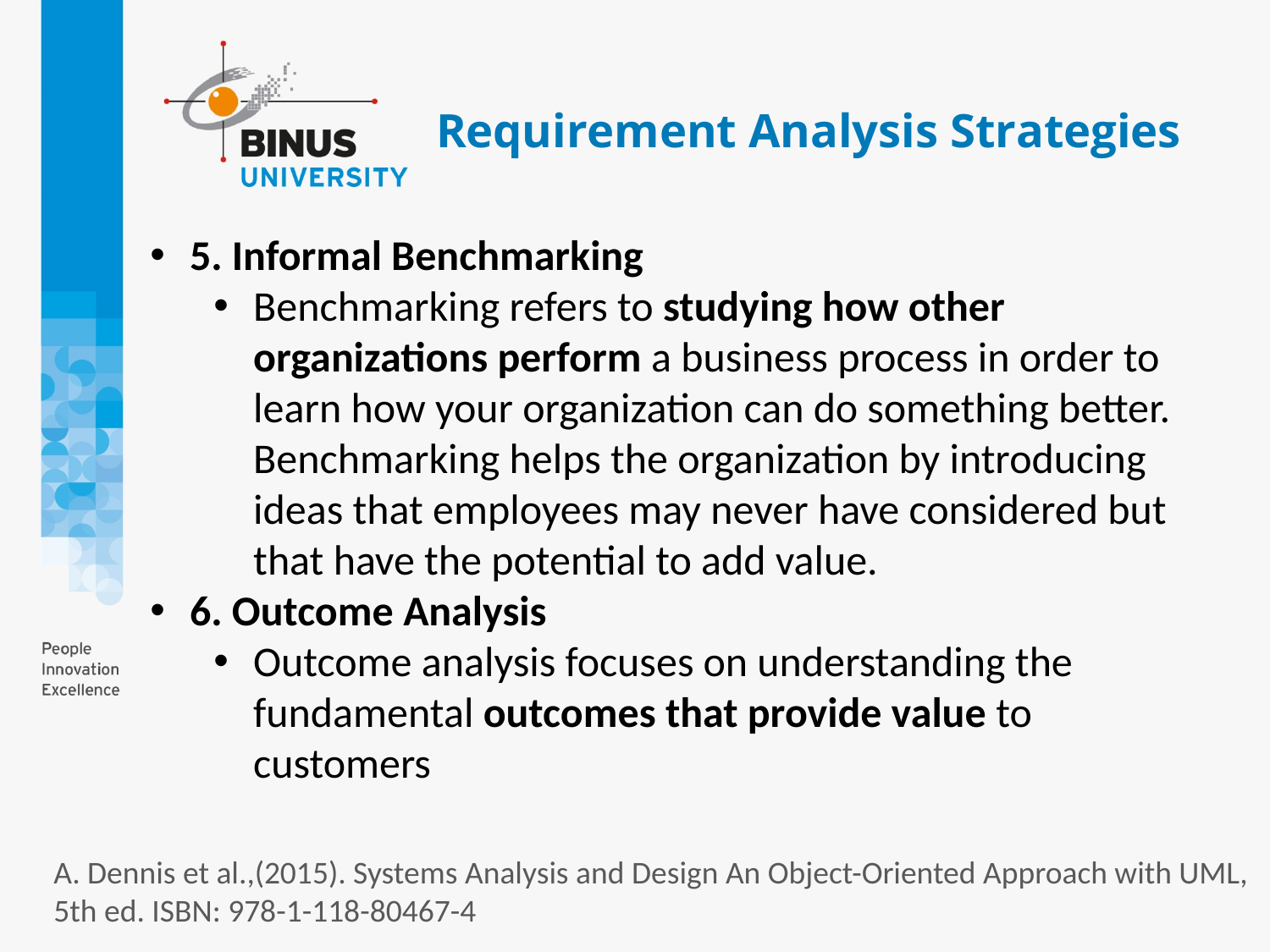

# Requirement Analysis Strategies
5. Informal Benchmarking
Benchmarking refers to studying how other organizations perform a business process in order to learn how your organization can do something better. Benchmarking helps the organization by introducing ideas that employees may never have considered but that have the potential to add value.
6. Outcome Analysis
Outcome analysis focuses on understanding the fundamental outcomes that provide value to customers

A. Dennis et al.,(2015). Systems Analysis and Design An Object-Oriented Approach with UML, 5th ed. ISBN: 978-1-118-80467-4